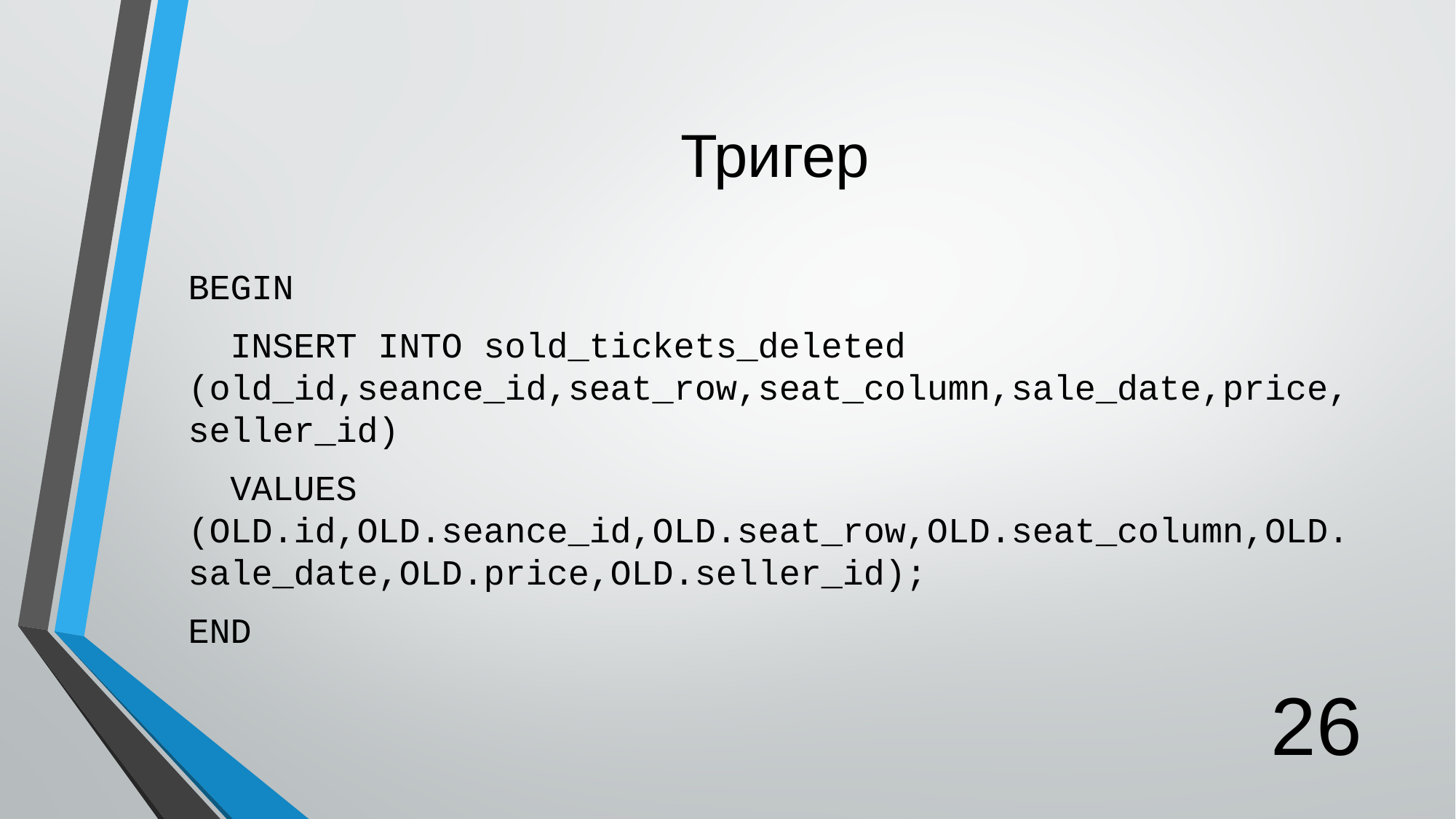

# Тригер
BEGIN
  INSERT INTO sold_tickets_deleted (old_id,seance_id,seat_row,seat_column,sale_date,price,seller_id)
  VALUES (OLD.id,OLD.seance_id,OLD.seat_row,OLD.seat_column,OLD.sale_date,OLD.price,OLD.seller_id);
END
26